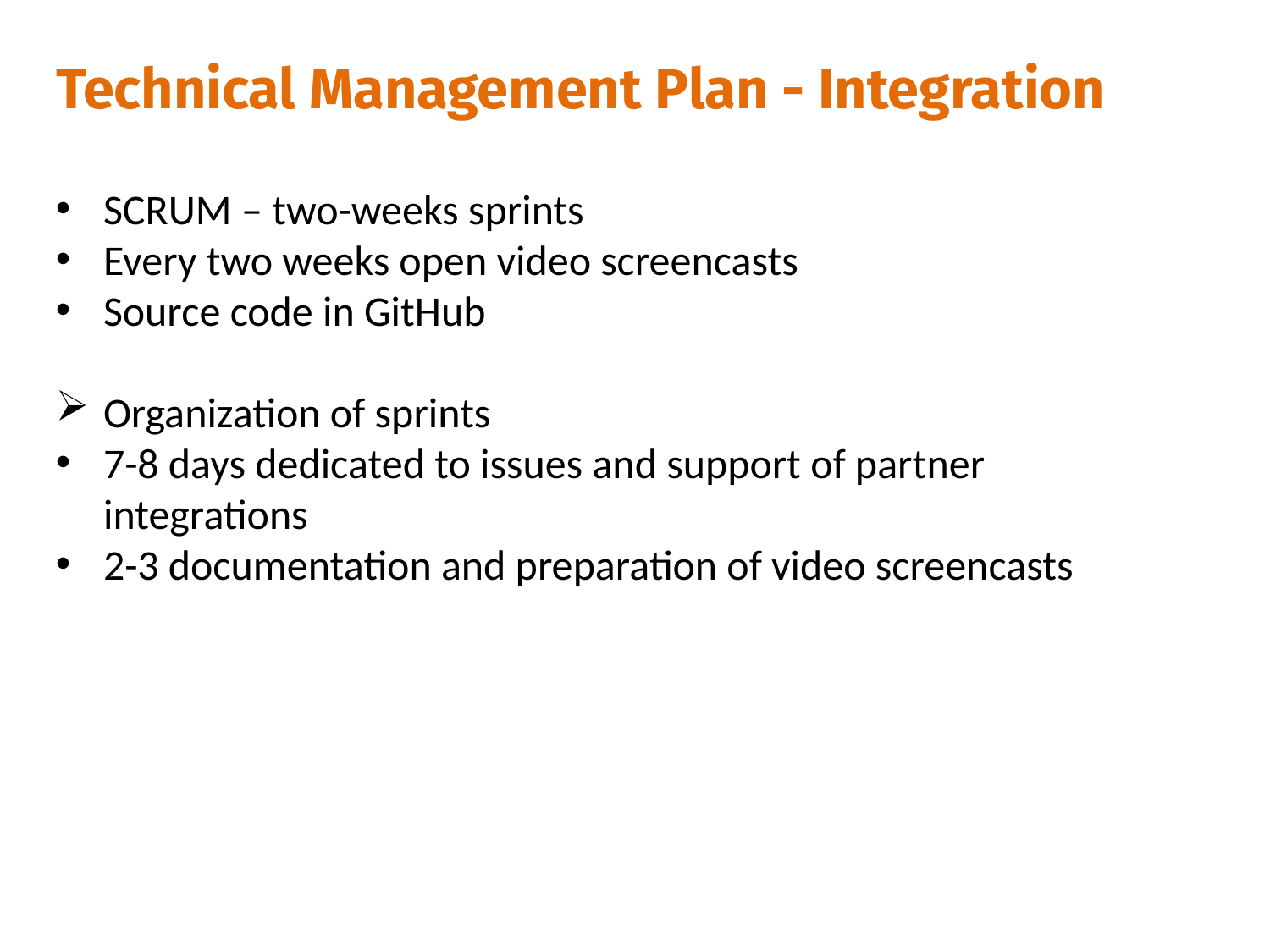

# Technical Management Plan - Integration
SCRUM – two-weeks sprints
Every two weeks open video screencasts
Source code in GitHub

Organization of sprints
7-8 days dedicated to issues and support of partner integrations
2-3 documentation and preparation of video screencasts